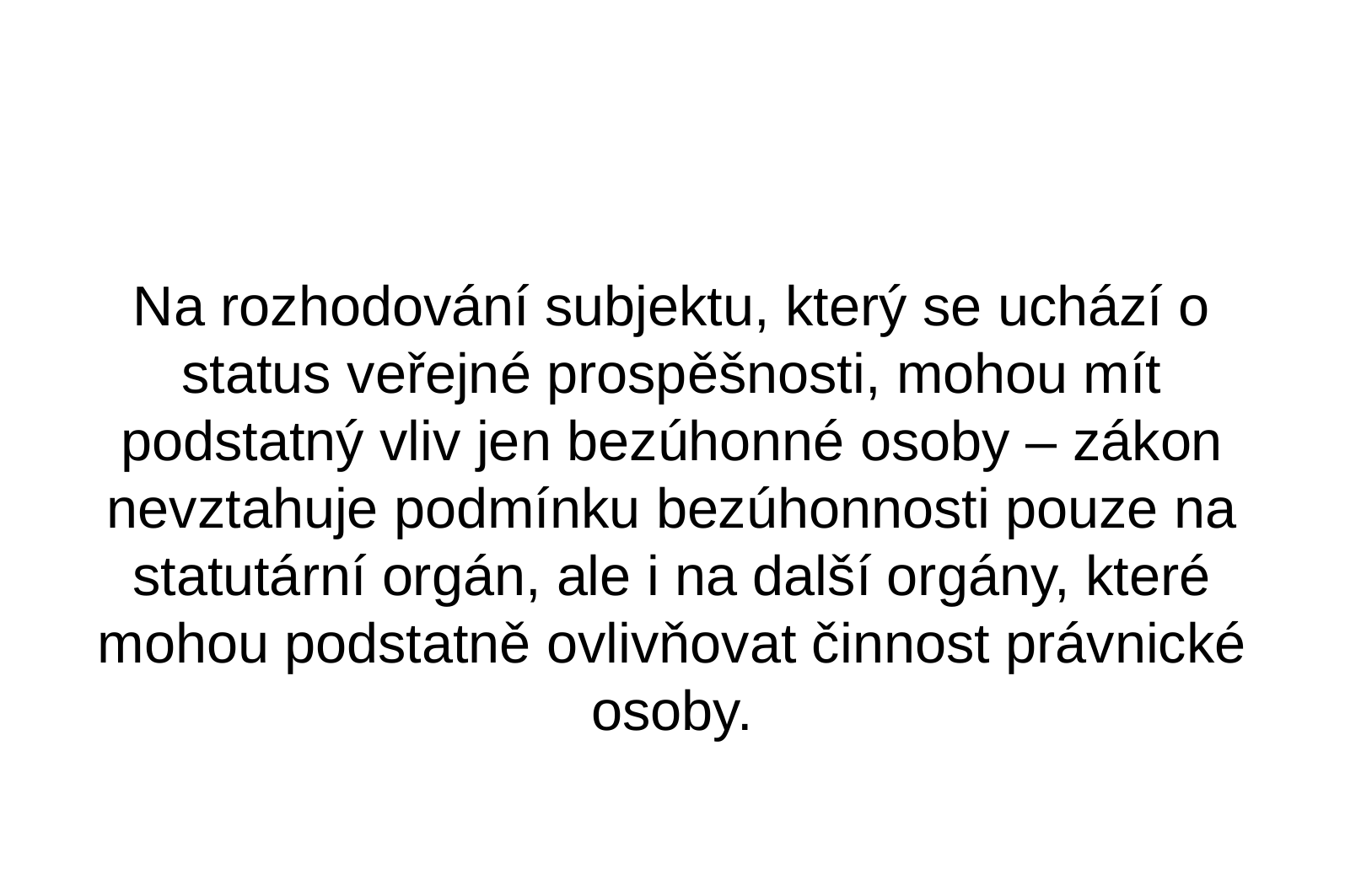

Na rozhodování subjektu, který se uchází o status veřejné prospěšnosti, mohou mít podstatný vliv jen bezúhonné osoby – zákon nevztahuje podmínku bezúhonnosti pouze na statutární orgán, ale i na další orgány, které mohou podstatně ovlivňovat činnost právnické osoby.